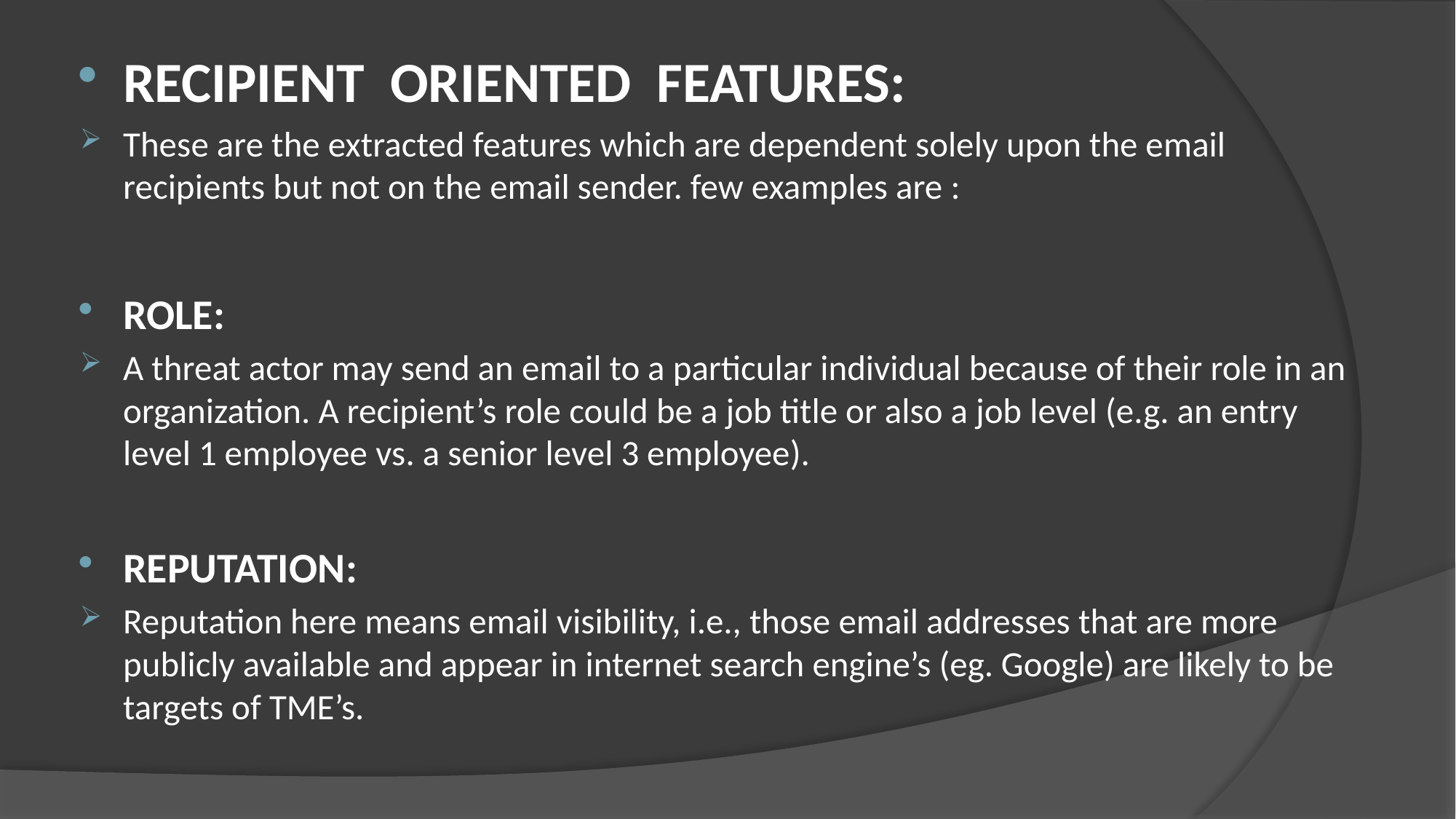

RECIPIENT  ORIENTED  FEATURES:
These are the extracted features which are dependent solely upon the email recipients but not on the email sender. few examples are :

ROLE:
A threat actor may send an email to a particular individual because of their role in an organization. A recipient’s role could be a job title or also a job level (e.g. an entry level 1 employee vs. a senior level 3 employee).

REPUTATION:
Reputation here means email visibility, i.e., those email addresses that are more publicly available and appear in internet search engine’s (eg. Google) are likely to be targets of TME’s.